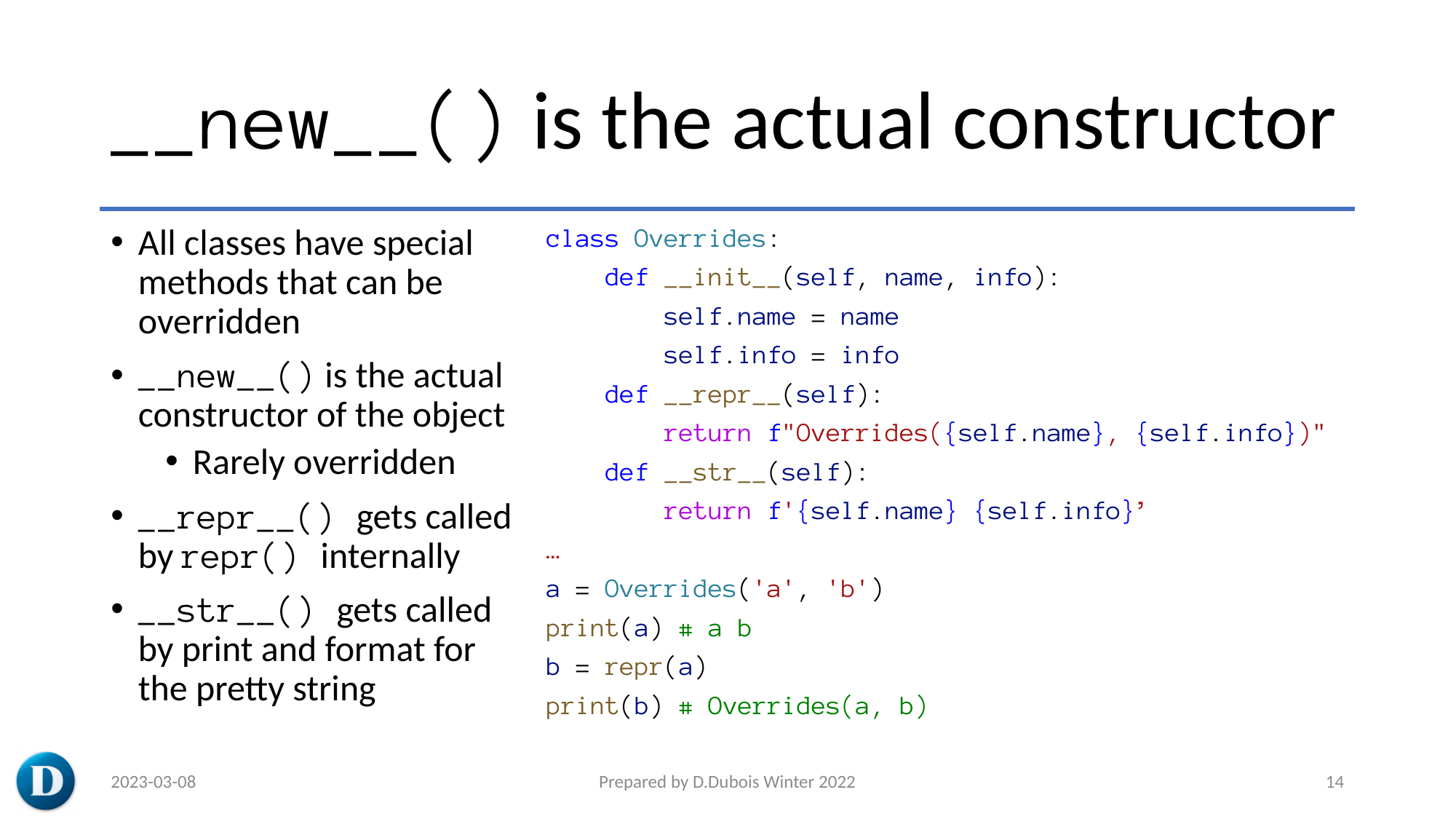

# __new__() is the actual constructor
All classes have special methods that can be overridden
__new__() is the actual constructor of the object
Rarely overridden
__repr__() gets called by repr() internally
__str__() gets called by print and format for the pretty string
class Overrides:
    def __init__(self, name, info):
        self.name = name
        self.info = info
    def __repr__(self):
        return f"Overrides({self.name}, {self.info})"
    def __str__(self):
        return f'{self.name} {self.info}’
…
a = Overrides('a', 'b')
print(a) # a b
b = repr(a)
print(b) # Overrides(a, b)

2023-03-08
Prepared by D.Dubois Winter 2022
14